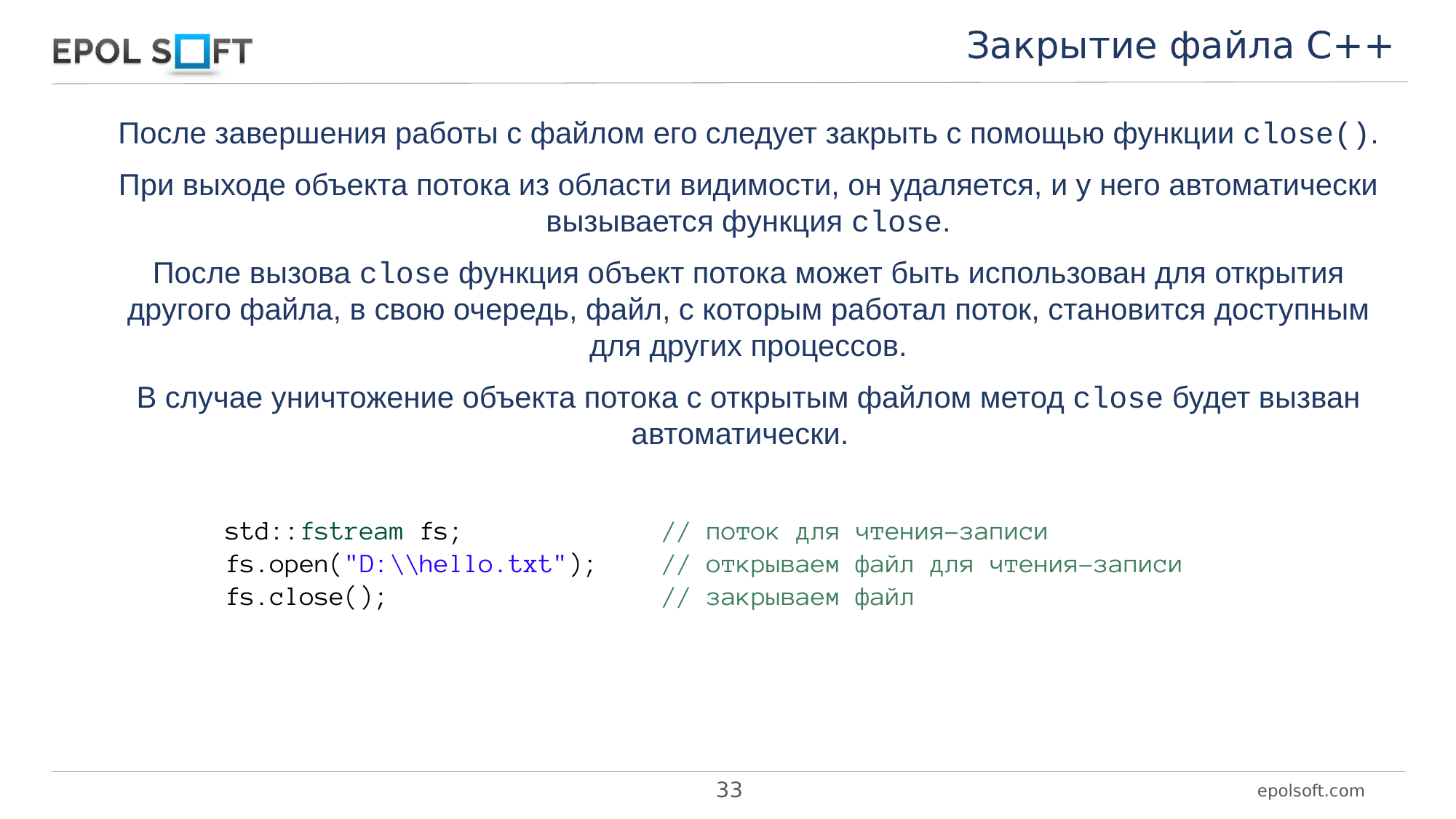

Закрытие файла С++

После завершения работы с файлом его следует закрыть с помощью функции close().
При выходе объекта потока из области видимости, он удаляется, и у него автоматически вызывается функция close.
После вызова close функция объект потока может быть использован для открытия другого файла, в свою очередь, файл, с которым работал поток, становится доступным для других процессов.
В случае уничтожение объекта потока с открытым файлом метод close будет вызван автоматически.

std::fstream fs;        	// поток для чтения-записи
fs.open("D:\\hello.txt"); 	// открываем файл для чтения-записи
fs.close();             	// закрываем файл
33